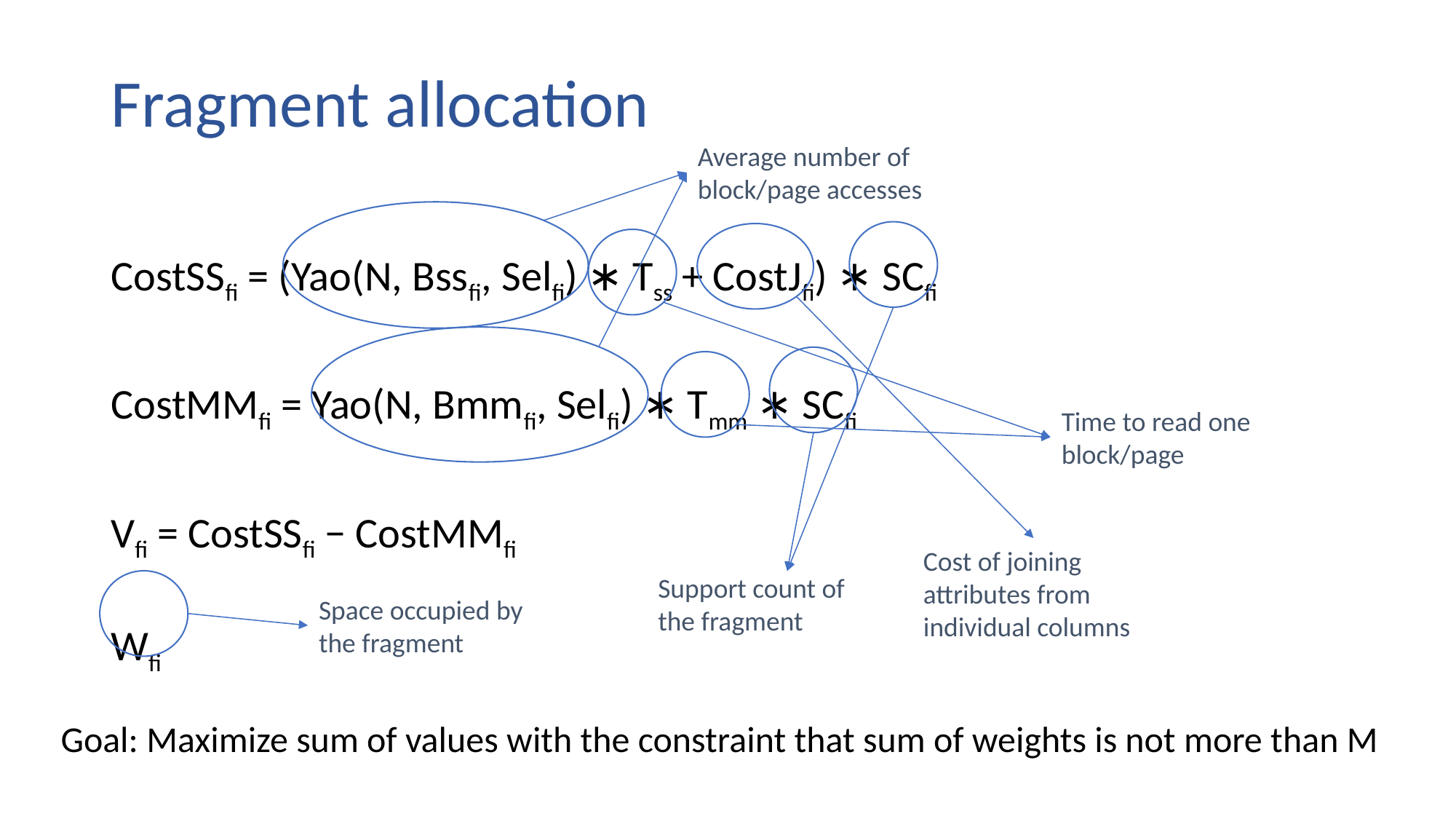

# Fragment allocation
Average number of block/page accesses

CostSSfi = (Yao(N, Bssfi, Selfi) ∗ Tss + CostJfi) ∗ SCfi

CostMMfi = Yao(N, Bmmfi, Selfi) ∗ Tmm ∗ SCfi

Vfi = CostSSfi − CostMMfi
Wfi

Time to read one block/page
Cost of joining attributes from individual columns
Support count of the fragment

Space occupied by the fragment
Goal: Maximize sum of values with the constraint that sum of weights is not more than M